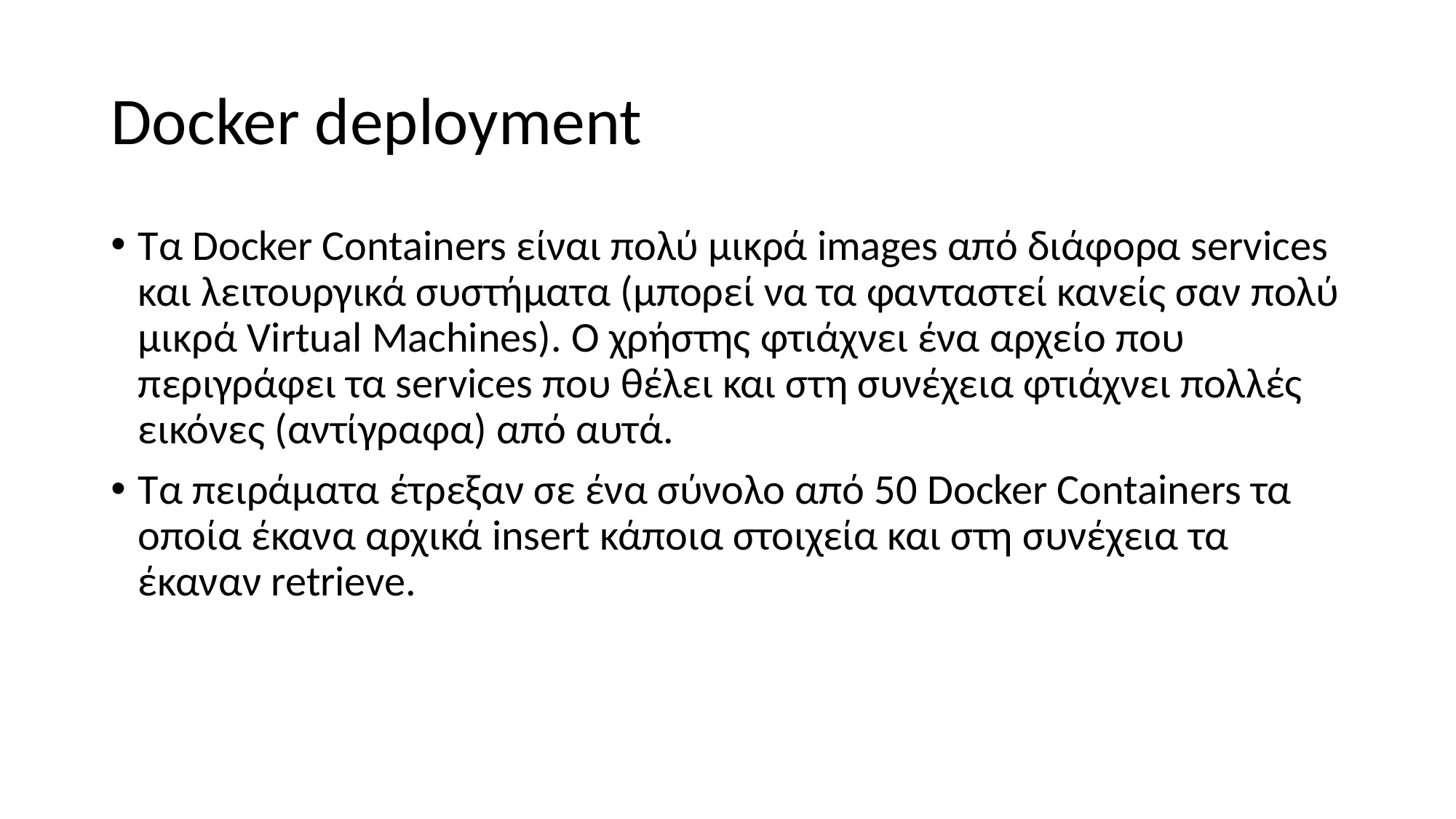

# Docker deployment
Τα Docker Containers είναι πολύ μικρά images από διάφορα services και λειτουργικά συστήματα (μπορεί να τα φανταστεί κανείς σαν πολύ μικρά Virtual Machines). Ο χρήστης φτιάχνει ένα αρχείο που περιγράφει τα services που θέλει και στη συνέχεια φτιάχνει πολλές εικόνες (αντίγραφα) από αυτά.
Τα πειράματα έτρεξαν σε ένα σύνολο από 50 Docker Containers τα οποία έκανα αρχικά insert κάποια στοιχεία και στη συνέχεια τα έκαναν retrieve.